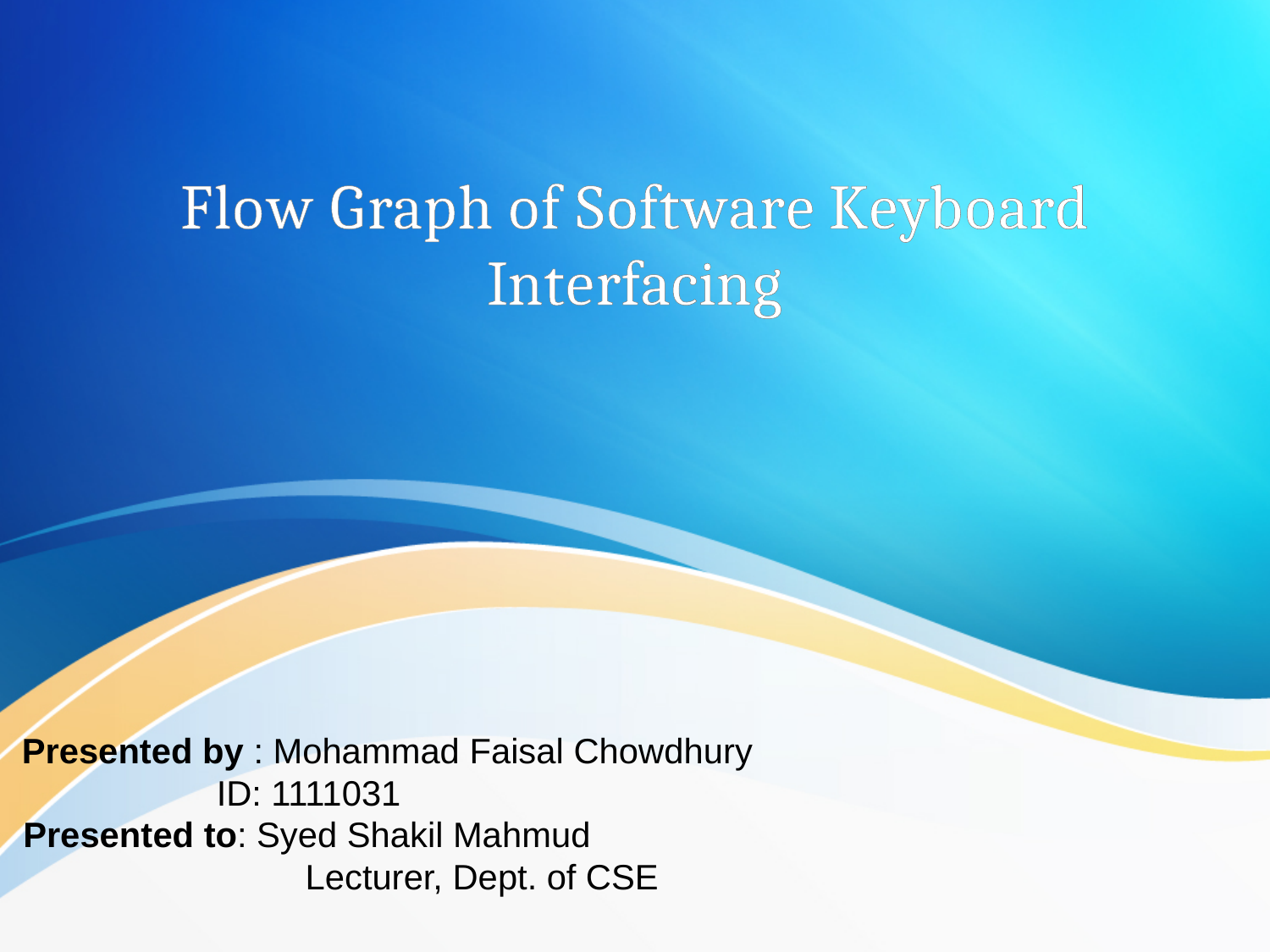

# Flow Graph of Software Keyboard Interfacing
Presented by : Mohammad Faisal Chowdhury
                    ID: 1111031
Presented to: Syed Shakil Mahmud
                             Lecturer, Dept. of CSE